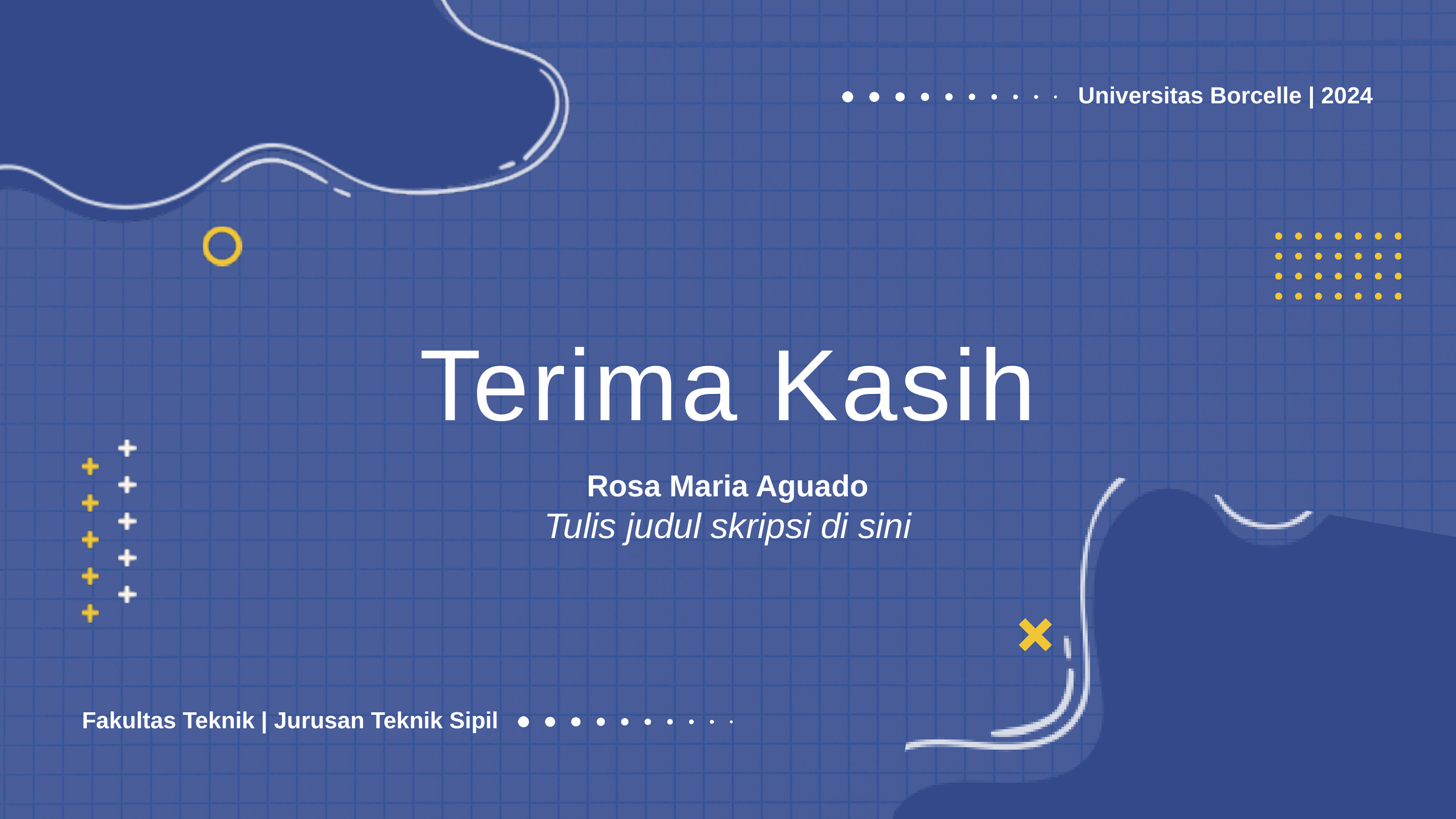

Universitas Borcelle | 2024

Terima Kasih

Rosa Maria Aguado
Tulis judul skripsi di sini

Fakultas Teknik | Jurusan Teknik Sipil